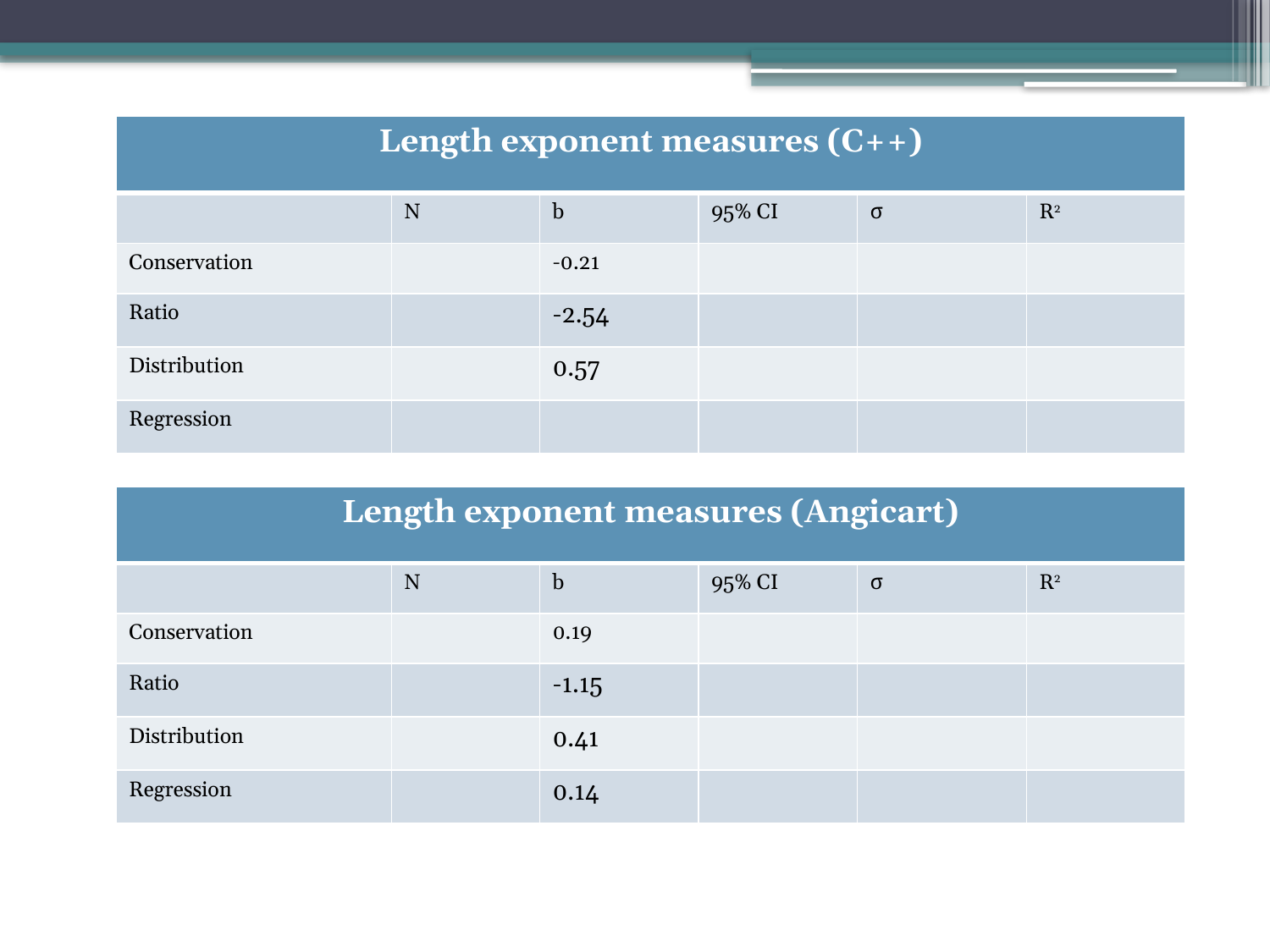

| Length exponent measures (C++) |  |  |  |  |  |
| --- | --- | --- | --- | --- | --- |
|  | N | b | 95% CI | σ | R2 |
| Conservation |  | -0.21 |  |  |  |
| Ratio |  | -2.54 |  |  |  |
| Distribution |  | 0.57 |  |  |  |
| Regression |  |  |  |  |  |
| Length exponent measures (Angicart) |  |  |  |  |  |
| --- | --- | --- | --- | --- | --- |
|  | N | b | 95% CI | σ | R2 |
| Conservation |  | 0.19 |  |  |  |
| Ratio |  | -1.15 |  |  |  |
| Distribution |  | 0.41 |  |  |  |
| Regression |  | 0.14 |  |  |  |